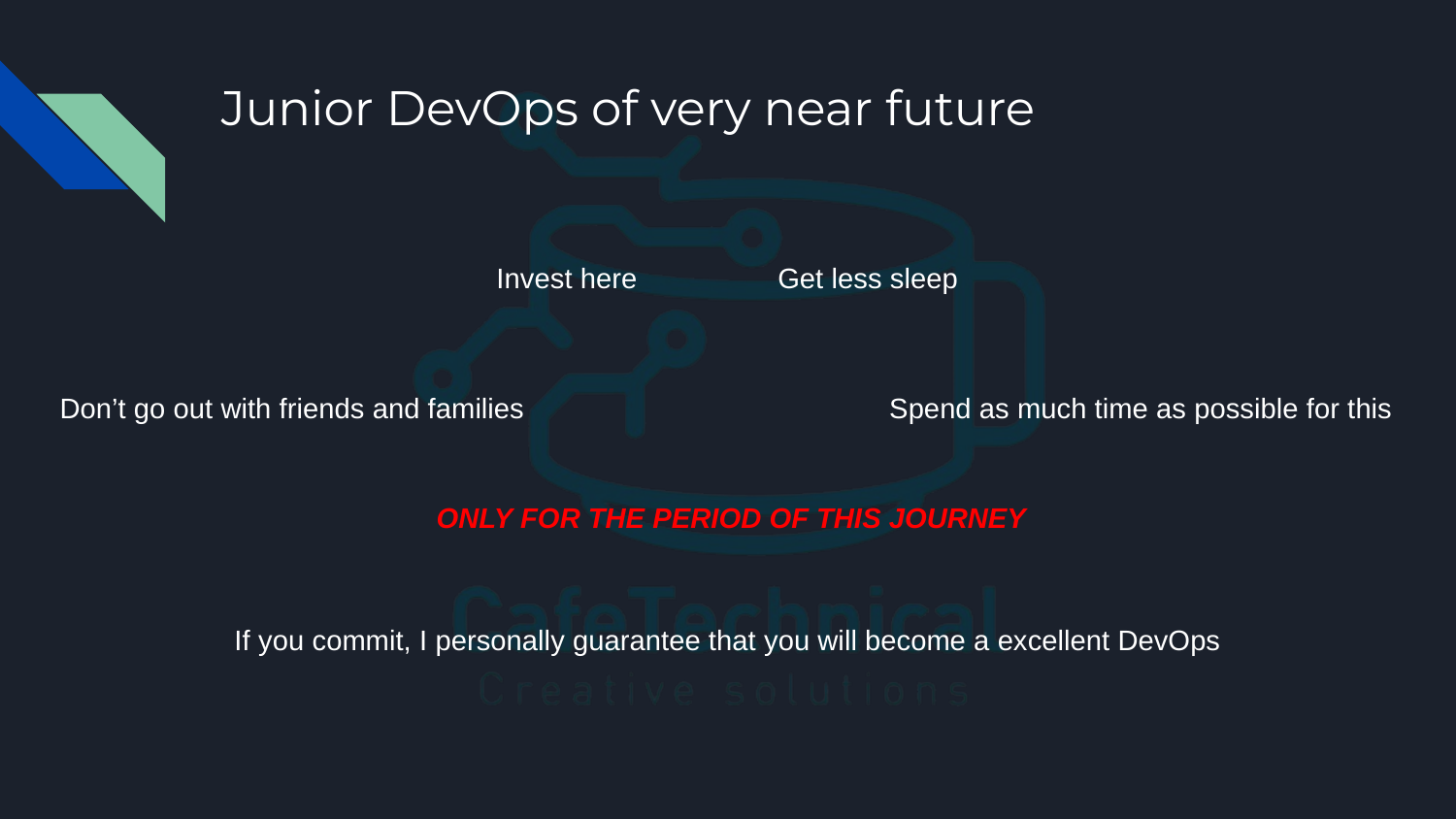

# Junior DevOps of very near future
Invest here
Get less sleep
Don’t go out with friends and families
Spend as much time as possible for this
ONLY FOR THE PERIOD OF THIS JOURNEY
If you commit, I personally guarantee that you will become a excellent DevOps